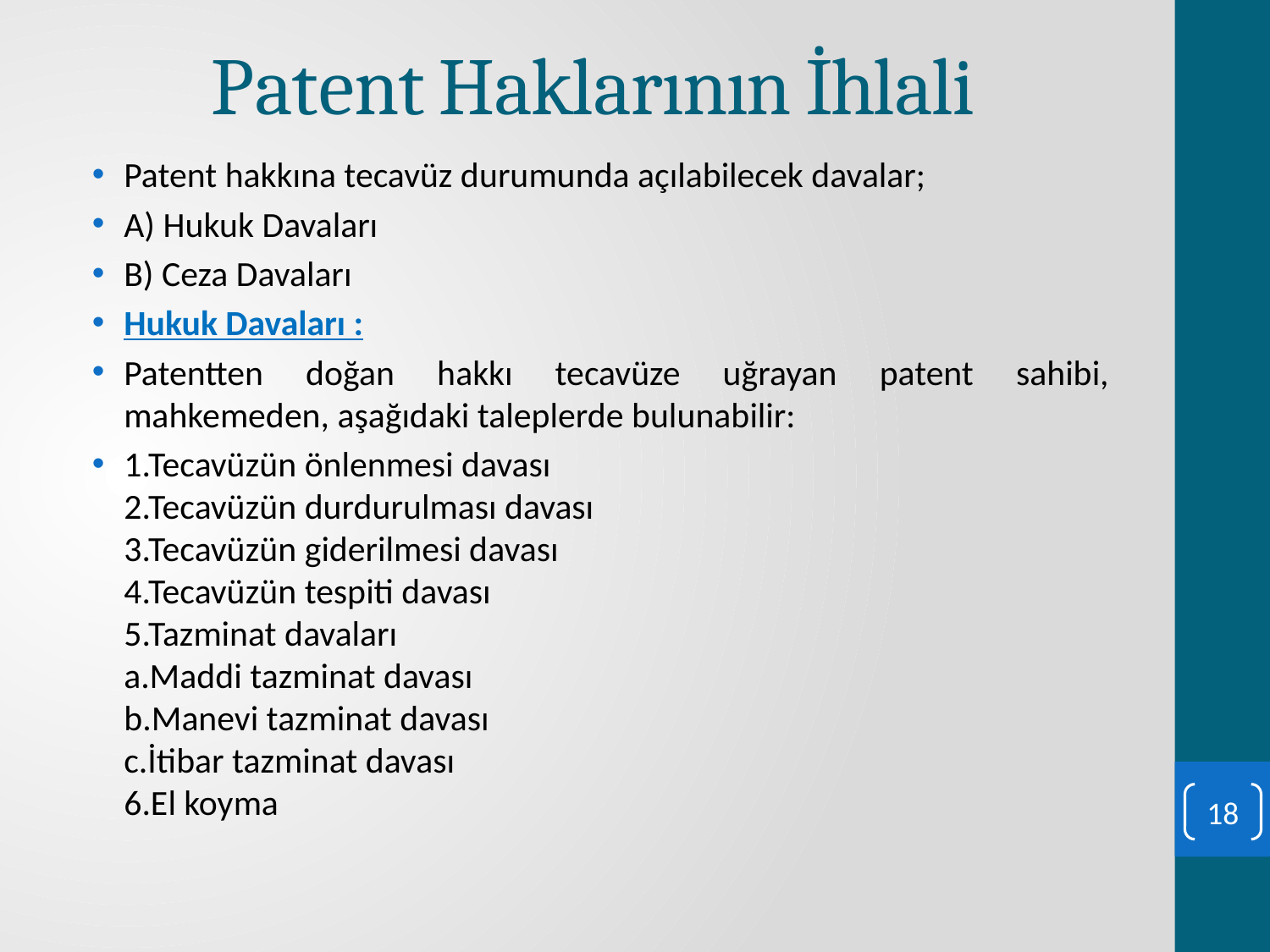

# Patent Haklarının İhlali
Patent hakkına tecavüz durumunda açılabilecek davalar;
A) Hukuk Davaları
B) Ceza Davaları
Hukuk Davaları :
Patentten doğan hakkı tecavüze uğrayan patent sahibi, mahkemeden, aşağıdaki taleplerde bulunabilir:
1.Tecavüzün önlenmesi davası
2.Tecavüzün durdurulması davası
3.Tecavüzün giderilmesi davası
4.Tecavüzün tespiti davası
5.Tazminat davaları
a.Maddi tazminat davası
b.Manevi tazminat davası
c.İtibar tazminat davası
6.El koyma
18